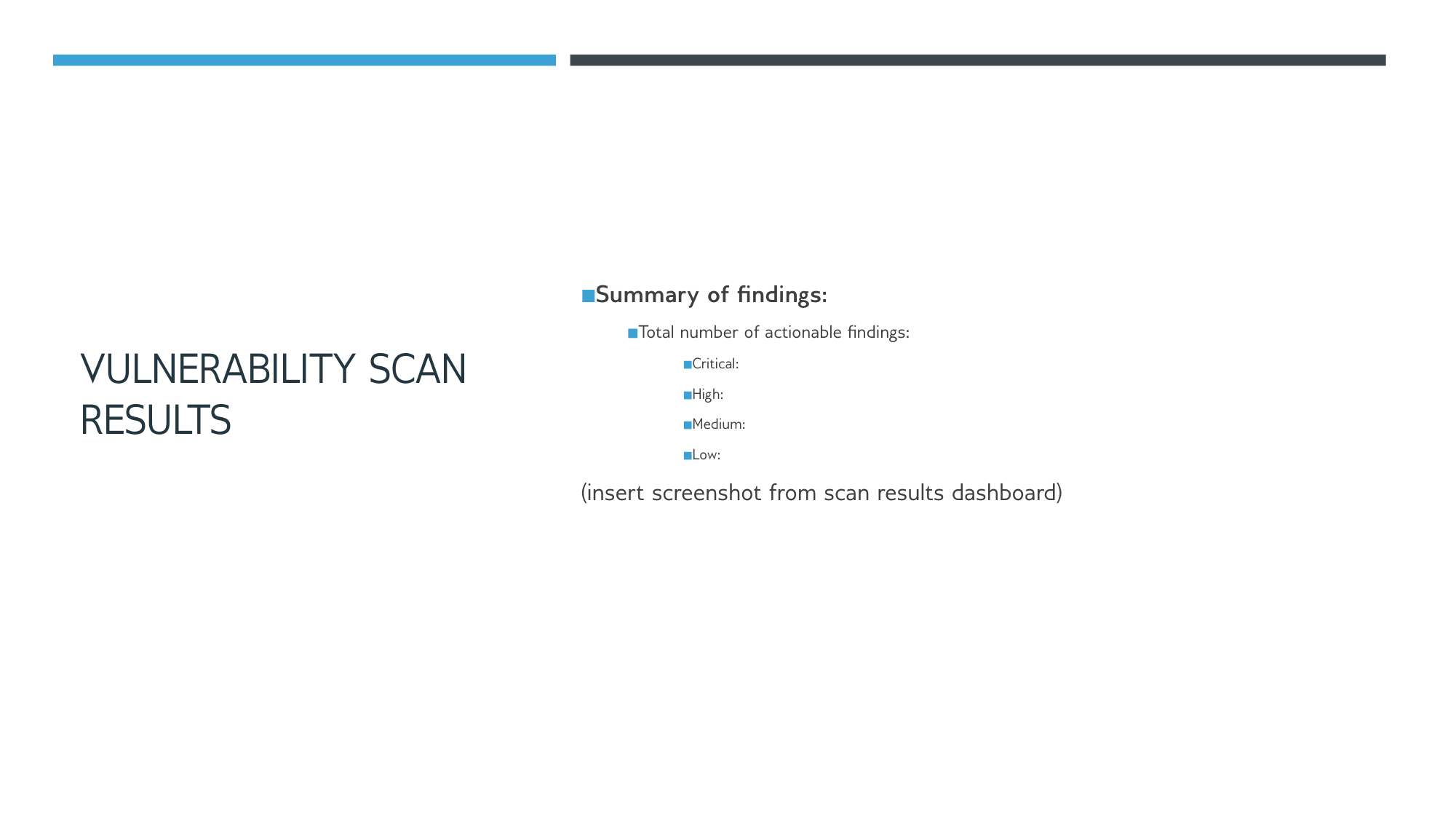

# VULNERABILITY SCAN RESULTS
Summary of findings:
Total number of actionable findings:
Critical:
High:
Medium:
Low:
(insert screenshot from scan results dashboard)